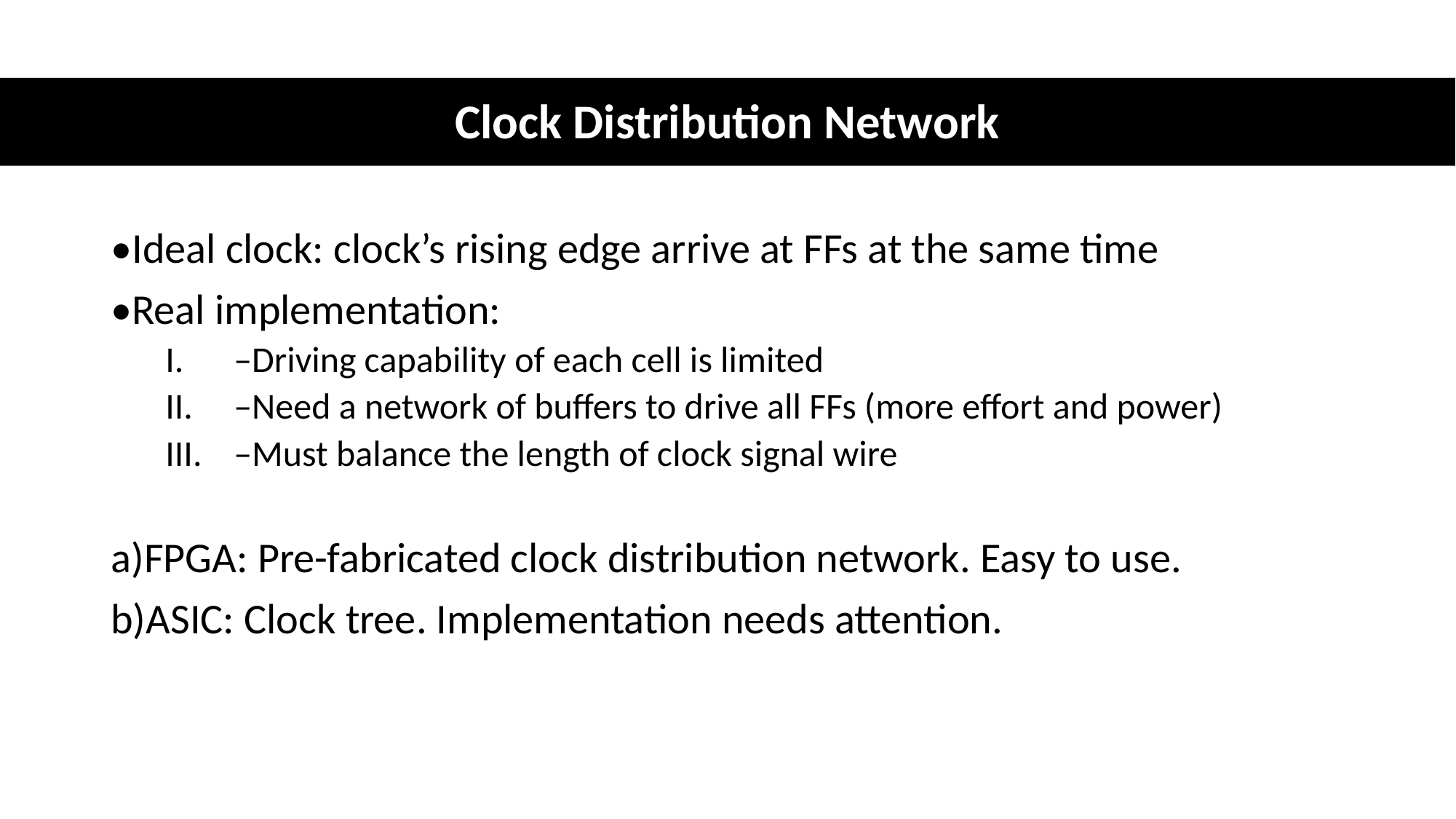

# Clock Distribution Network
•Ideal clock: clock’s rising edge arrive at FFs at the same time
•Real implementation:
–Driving capability of each cell is limited
–Need a network of buffers to drive all FFs (more effort and power)
–Must balance the length of clock signal wire

a)FPGA: Pre-fabricated clock distribution network. Easy to use.
b)ASIC: Clock tree. Implementation needs attention.